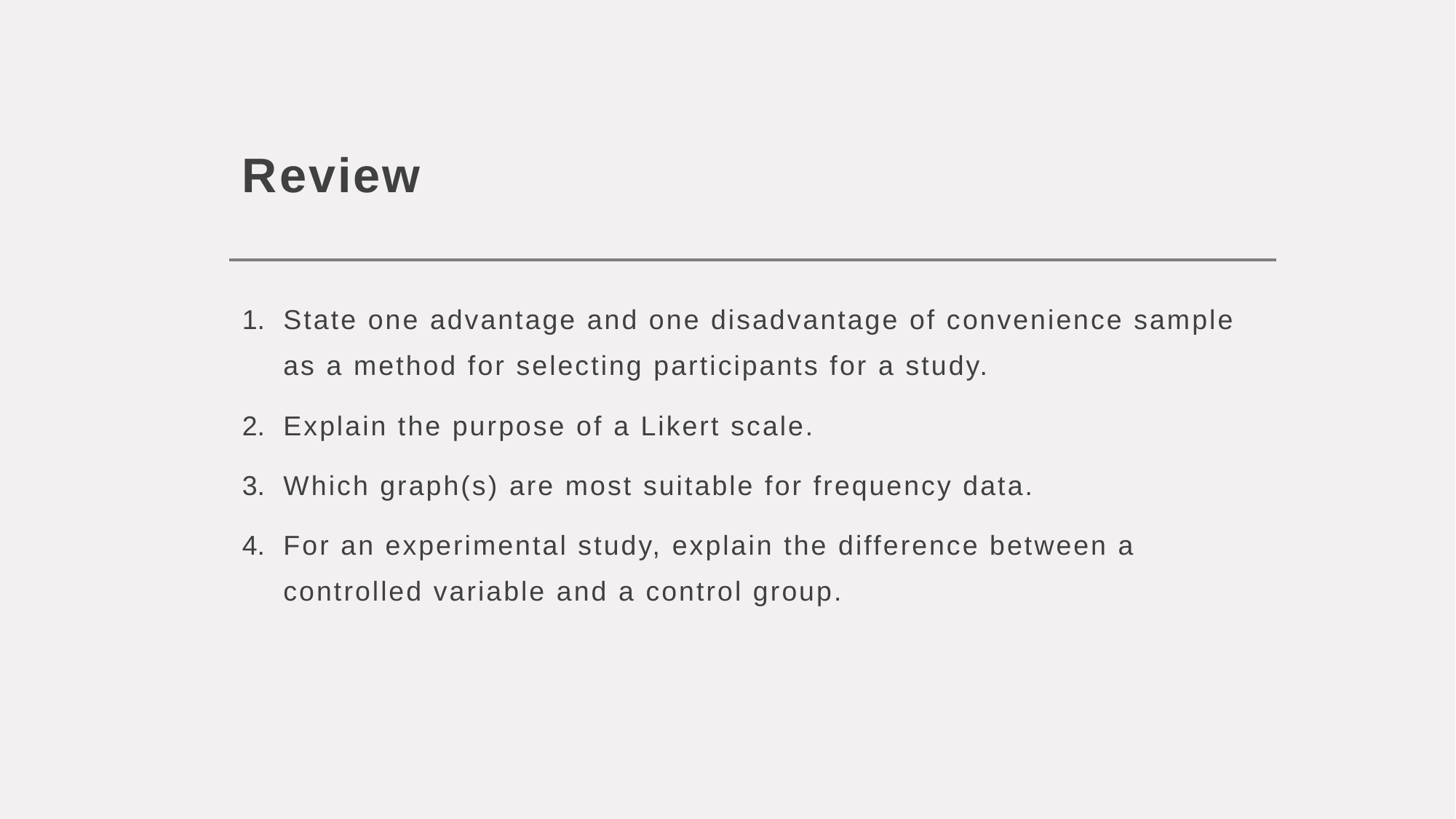

# Review
State one advantage and one disadvantage of convenience sample as a method for selecting participants for a study.
Explain the purpose of a Likert scale.
Which graph(s) are most suitable for frequency data.
For an experimental study, explain the difference between a controlled variable and a control group.